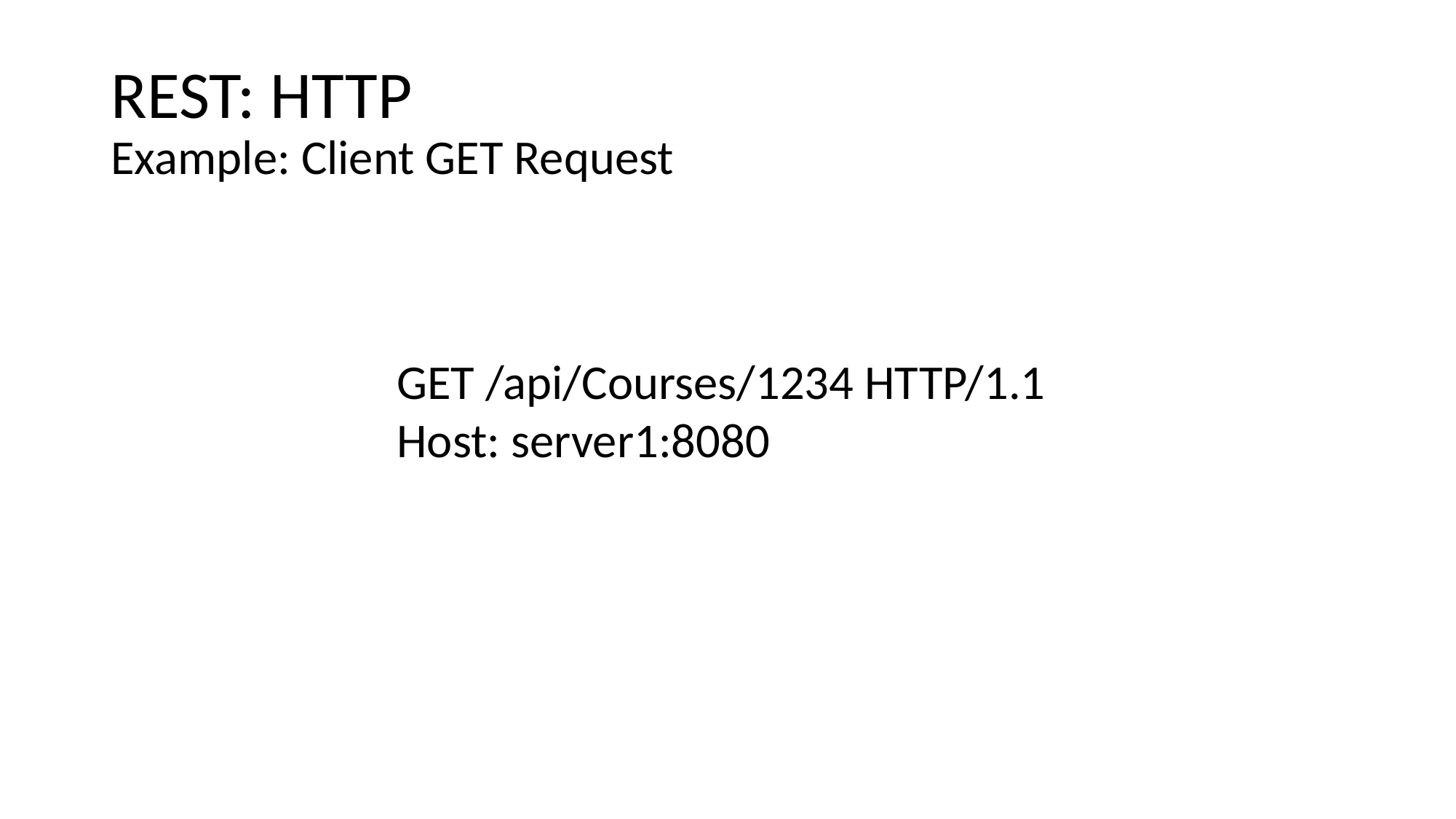

# REST: HTTP Example: Client GET Request
GET /api/Courses/1234 HTTP/1.1
Host: server1:8080